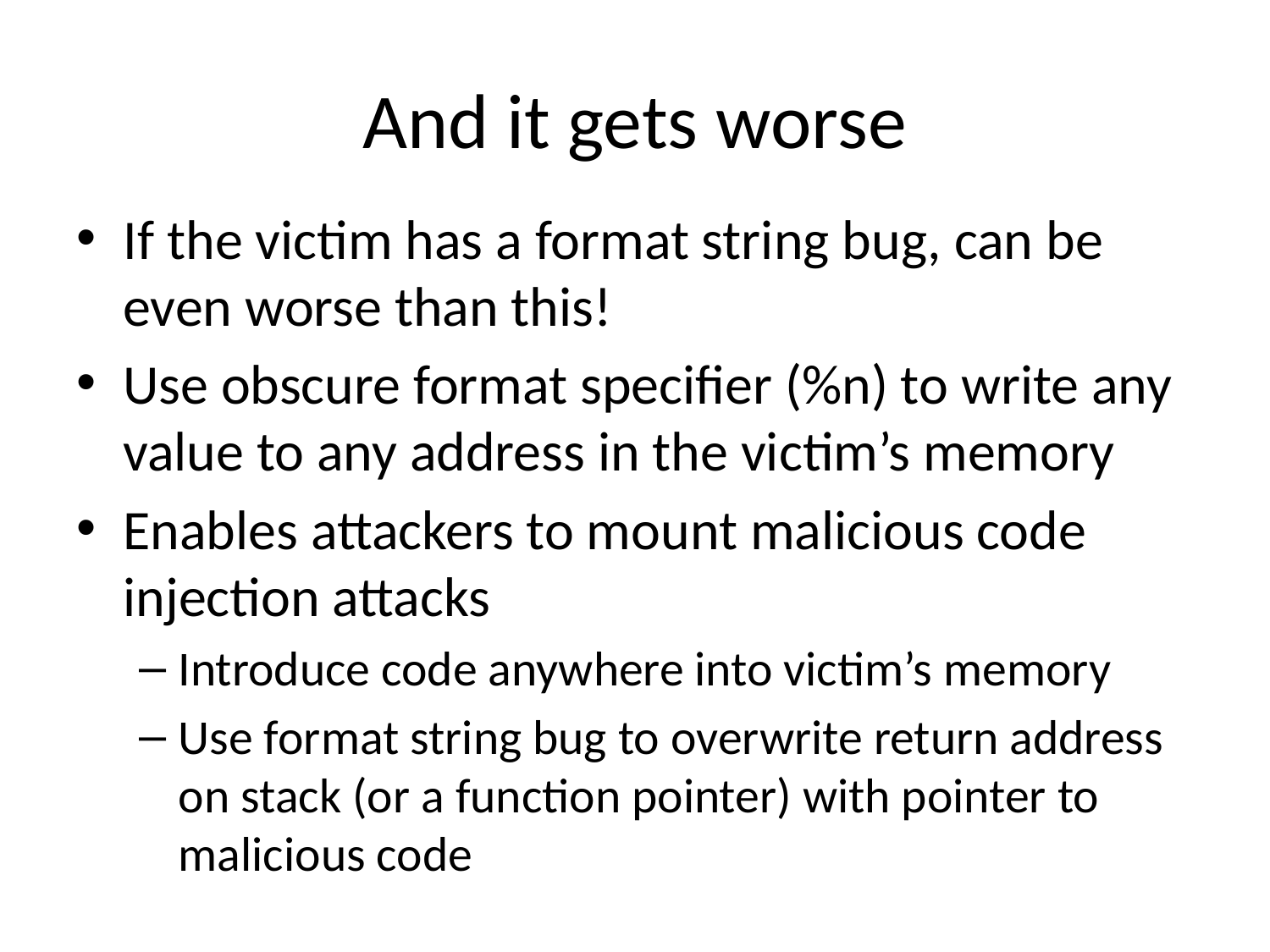

# And it gets worse
If the victim has a format string bug, can be even worse than this!
Use obscure format specifier (%n) to write any value to any address in the victim’s memory
Enables attackers to mount malicious code injection attacks
Introduce code anywhere into victim’s memory
Use format string bug to overwrite return address on stack (or a function pointer) with pointer to malicious code